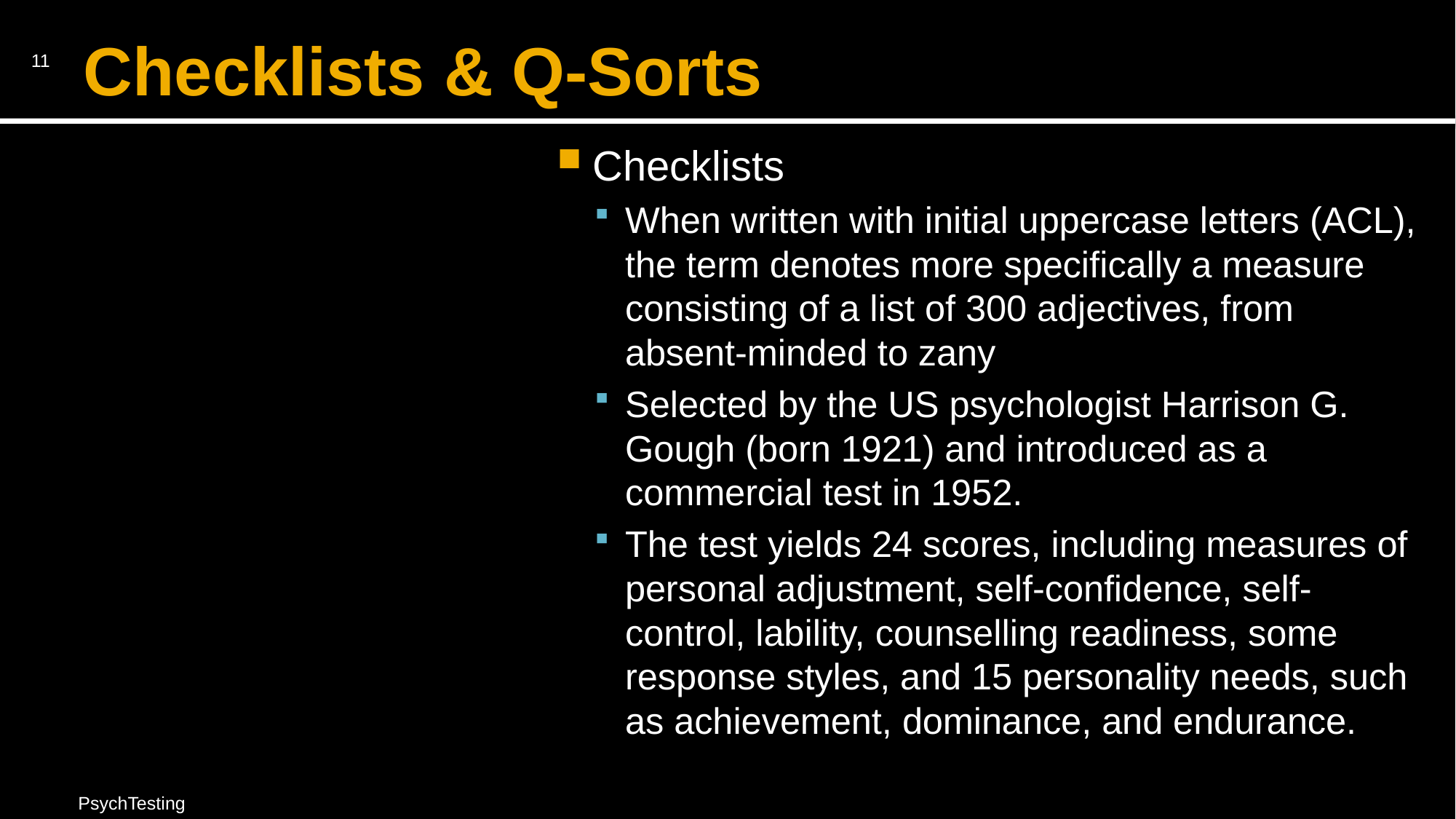

# Checklists & Q-Sorts
11
Checklists
When written with initial uppercase letters (ACL), the term denotes more specifically a measure consisting of a list of 300 adjectives, from absent-minded to zany
Selected by the US psychologist Harrison G. Gough (born 1921) and introduced as a commercial test in 1952.
The test yields 24 scores, including measures of personal adjustment, self-confidence, self-control, lability, counselling readiness, some response styles, and 15 personality needs, such as achievement, dominance, and endurance.
PsychTesting